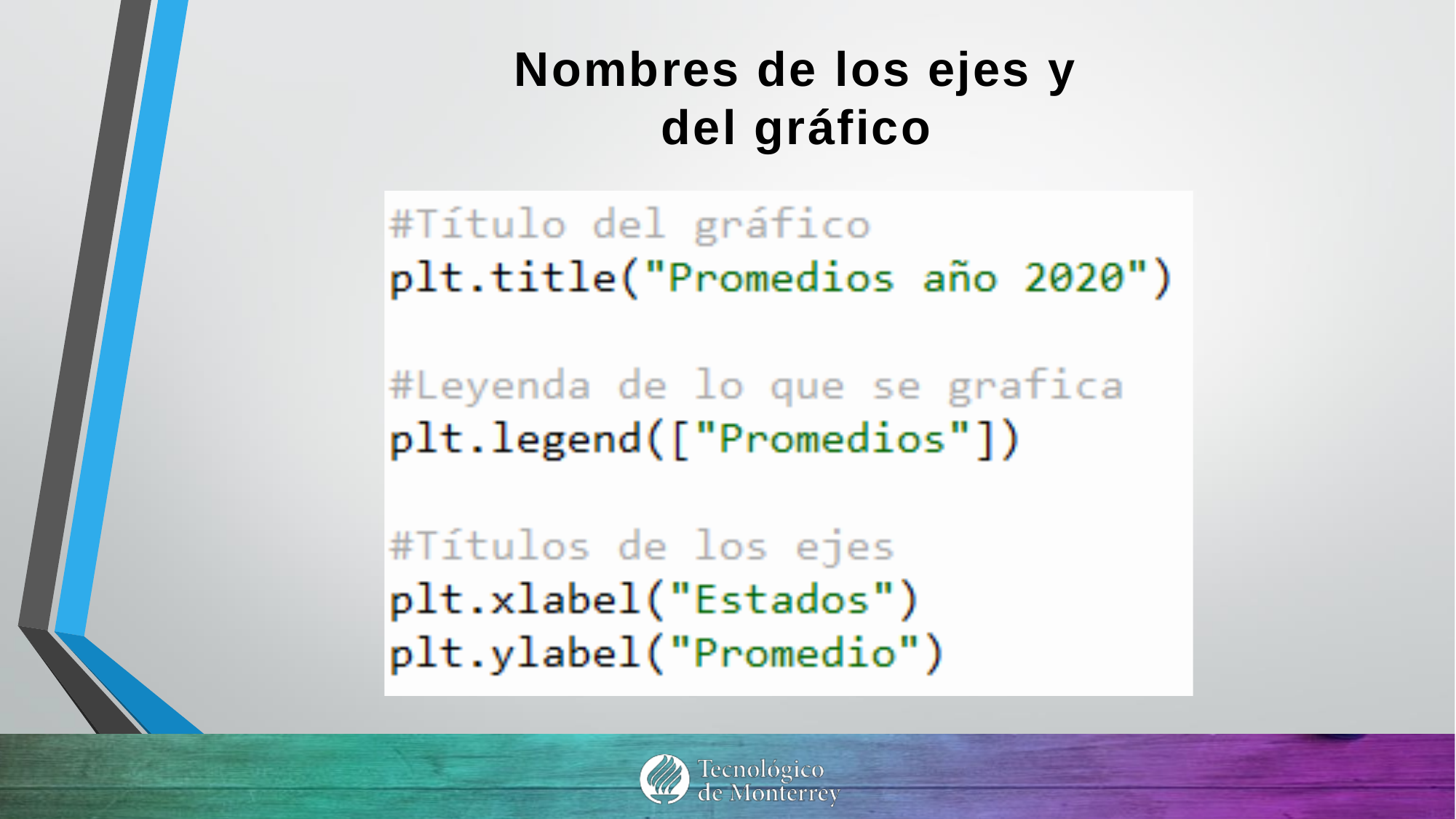

Nombres de los ejes y del gráfico